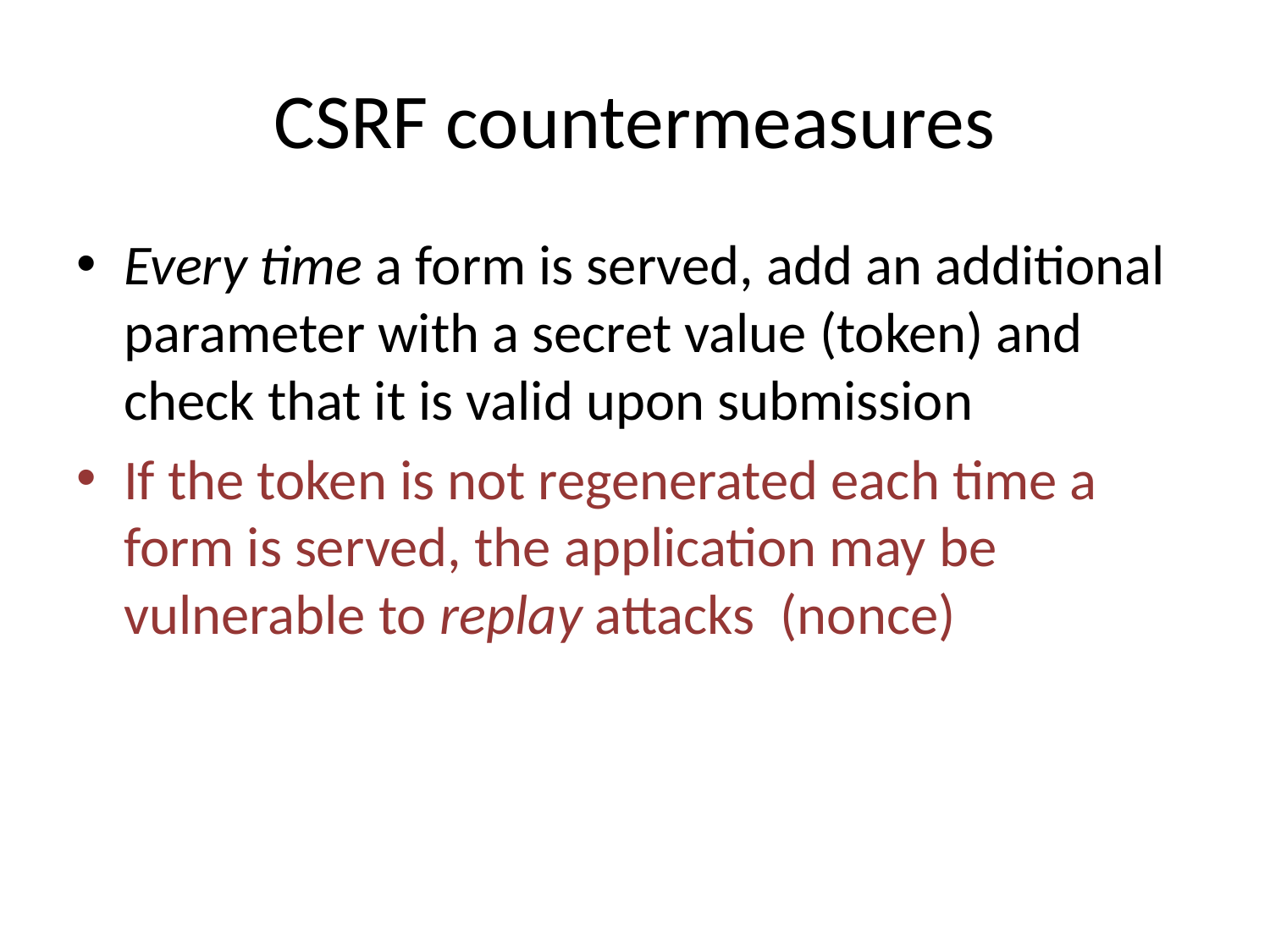

# CSRF countermeasures
Every time a form is served, add an additional parameter with a secret value (token) and check that it is valid upon submission
If the token is not regenerated each time a form is served, the application may be vulnerable to replay attacks  (nonce)